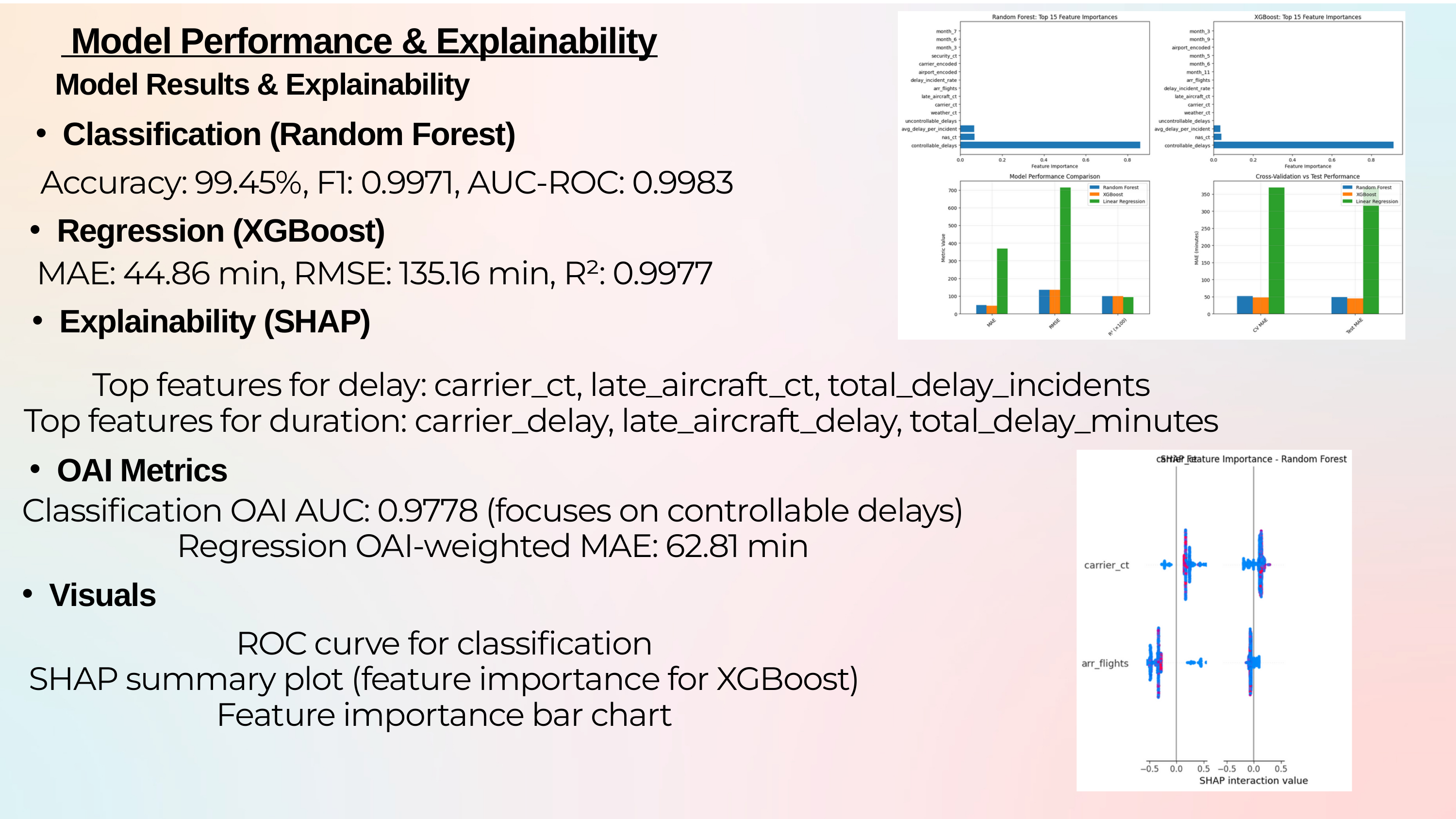

Model Performance & Explainability
Model Results & Explainability
Classification (Random Forest)
Accuracy: 99.45%, F1: 0.9971, AUC-ROC: 0.9983
Regression (XGBoost)
MAE: 44.86 min, RMSE: 135.16 min, R²: 0.9977
Explainability (SHAP)
Top features for delay: carrier_ct, late_aircraft_ct, total_delay_incidents
Top features for duration: carrier_delay, late_aircraft_delay, total_delay_minutes

OAI Metrics
Classification OAI AUC: 0.9778 (focuses on controllable delays)
Regression OAI-weighted MAE: 62.81 min
Visuals
ROC curve for classification
SHAP summary plot (feature importance for XGBoost)
Feature importance bar chart